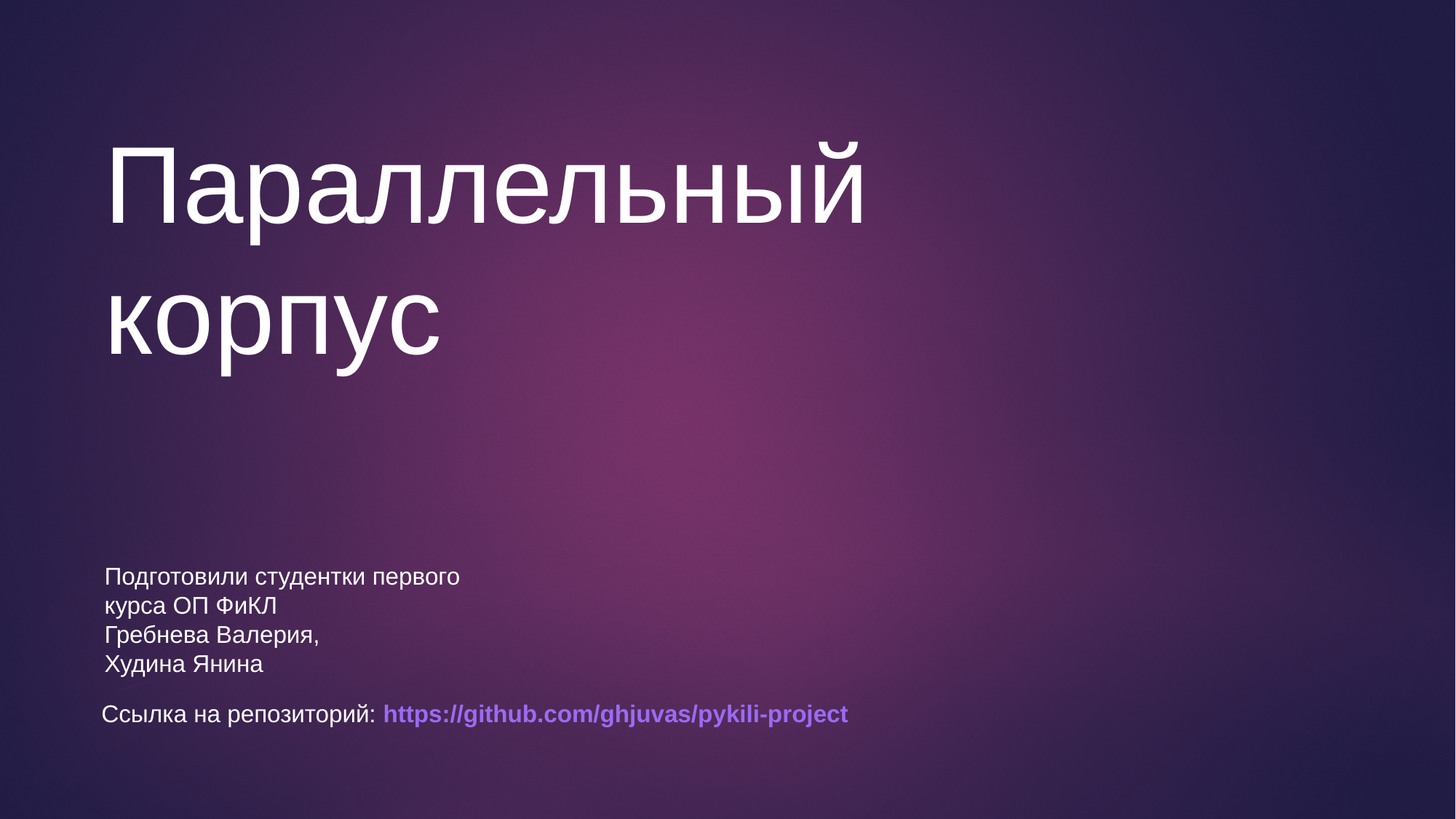

Параллельный корпус
Подготовили студентки первого курса ОП ФиКЛ
Гребнева Валерия,
Худина Янина
Ссылка на репозиторий: https://github.com/ghjuvas/pykili-project